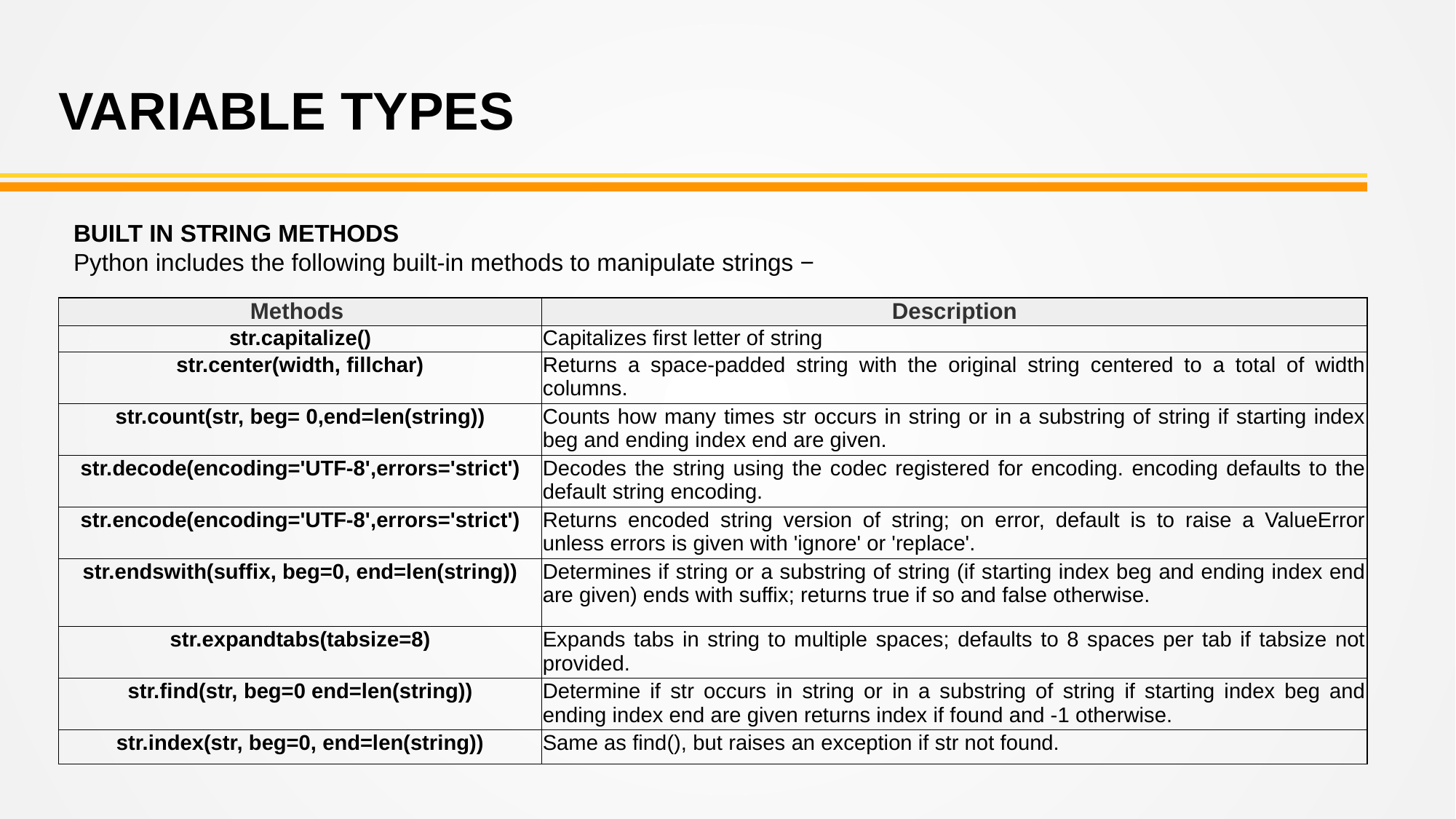

VARIABLE TYPES

BUILT IN STRING METHODS
Python includes the following built-in methods to manipulate strings −
| Methods | Description |
| --- | --- |
| str.capitalize() | Capitalizes first letter of string |
| str.center(width, fillchar) | Returns a space-padded string with the original string centered to a total of width columns. |
| str.count(str, beg= 0,end=len(string)) | Counts how many times str occurs in string or in a substring of string if starting index beg and ending index end are given. |
| str.decode(encoding='UTF-8',errors='strict') | Decodes the string using the codec registered for encoding. encoding defaults to the default string encoding. |
| str.encode(encoding='UTF-8',errors='strict') | Returns encoded string version of string; on error, default is to raise a ValueError unless errors is given with 'ignore' or 'replace'. |
| str.endswith(suffix, beg=0, end=len(string)) | Determines if string or a substring of string (if starting index beg and ending index end are given) ends with suffix; returns true if so and false otherwise. |
| str.expandtabs(tabsize=8) | Expands tabs in string to multiple spaces; defaults to 8 spaces per tab if tabsize not provided. |
| str.find(str, beg=0 end=len(string)) | Determine if str occurs in string or in a substring of string if starting index beg and ending index end are given returns index if found and -1 otherwise. |
| str.index(str, beg=0, end=len(string)) | Same as find(), but raises an exception if str not found. |